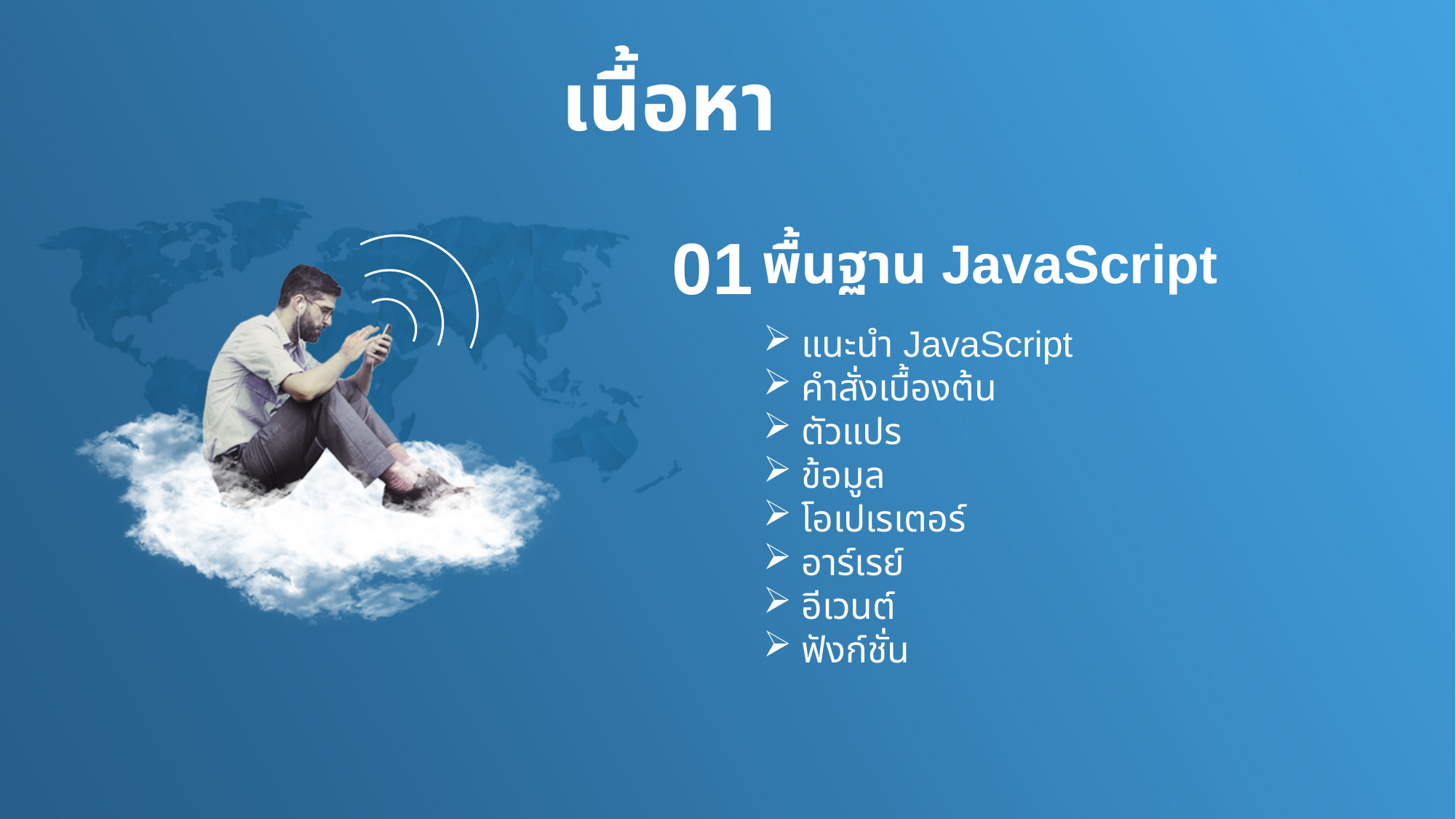

เนื้อหา
01
พื้นฐาน JavaScript
 แนะนำ JavaScript
 คำสั่งเบื้องต้น
 ตัวแปร
 ข้อมูล
 โอเปเรเตอร์
 อาร์เรย์
 อีเวนต์
 ฟังก์ชั่น